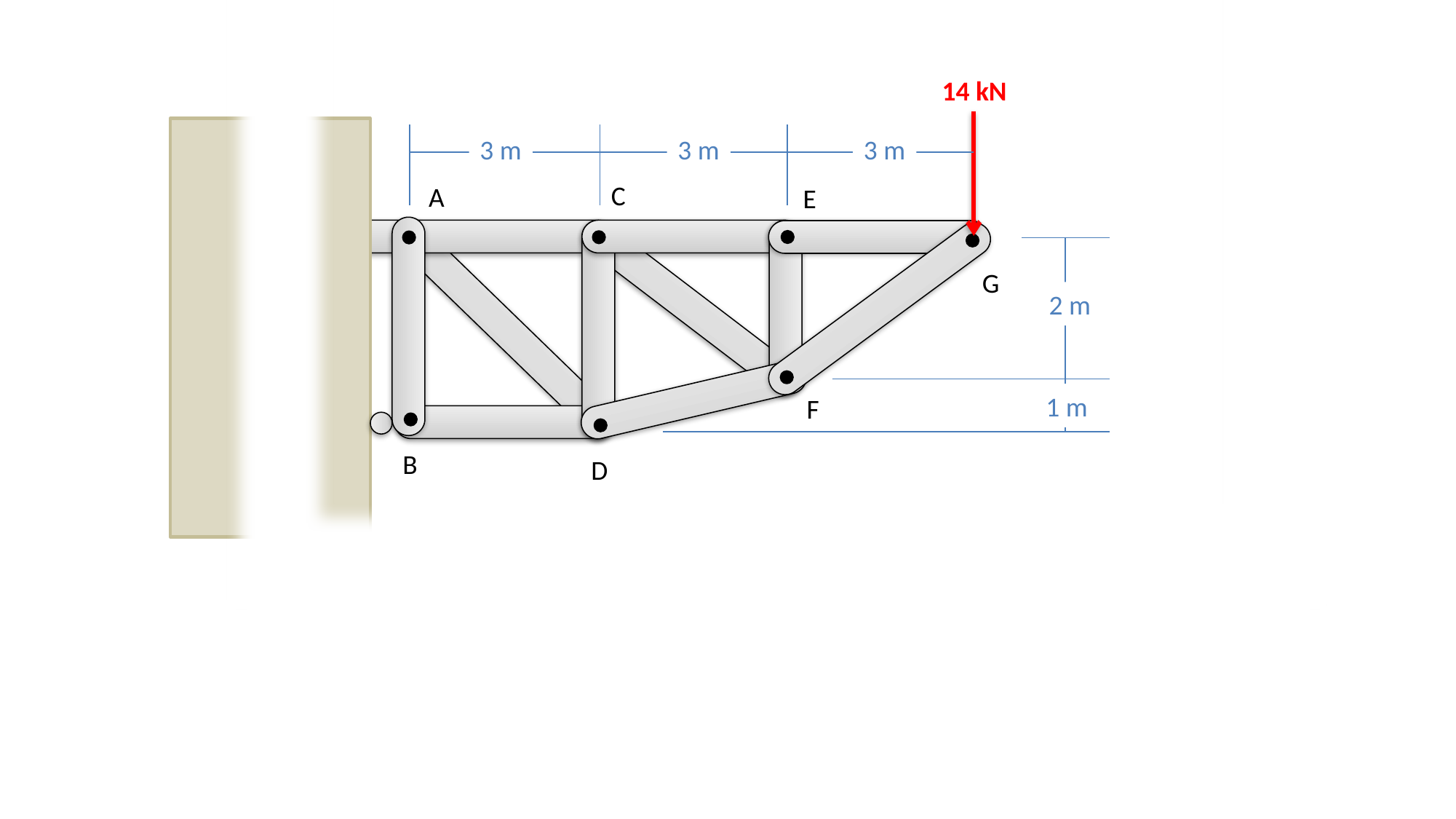

14 kN

3 m
3 m
3 m
C
A
E

G
2 m

1 m
F

B
D